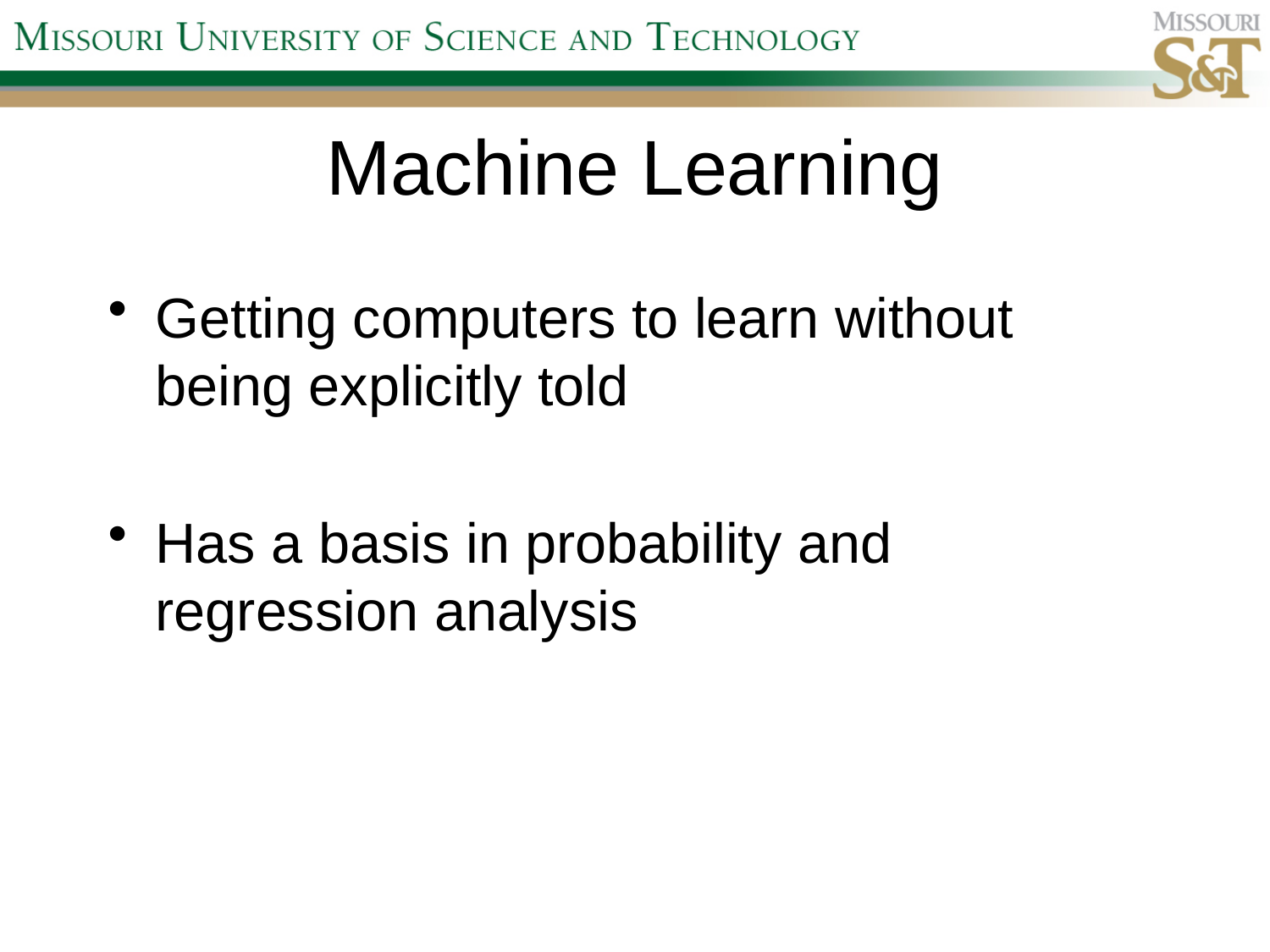

# Machine Learning
Getting computers to learn without being explicitly told

Has a basis in probability and regression analysis